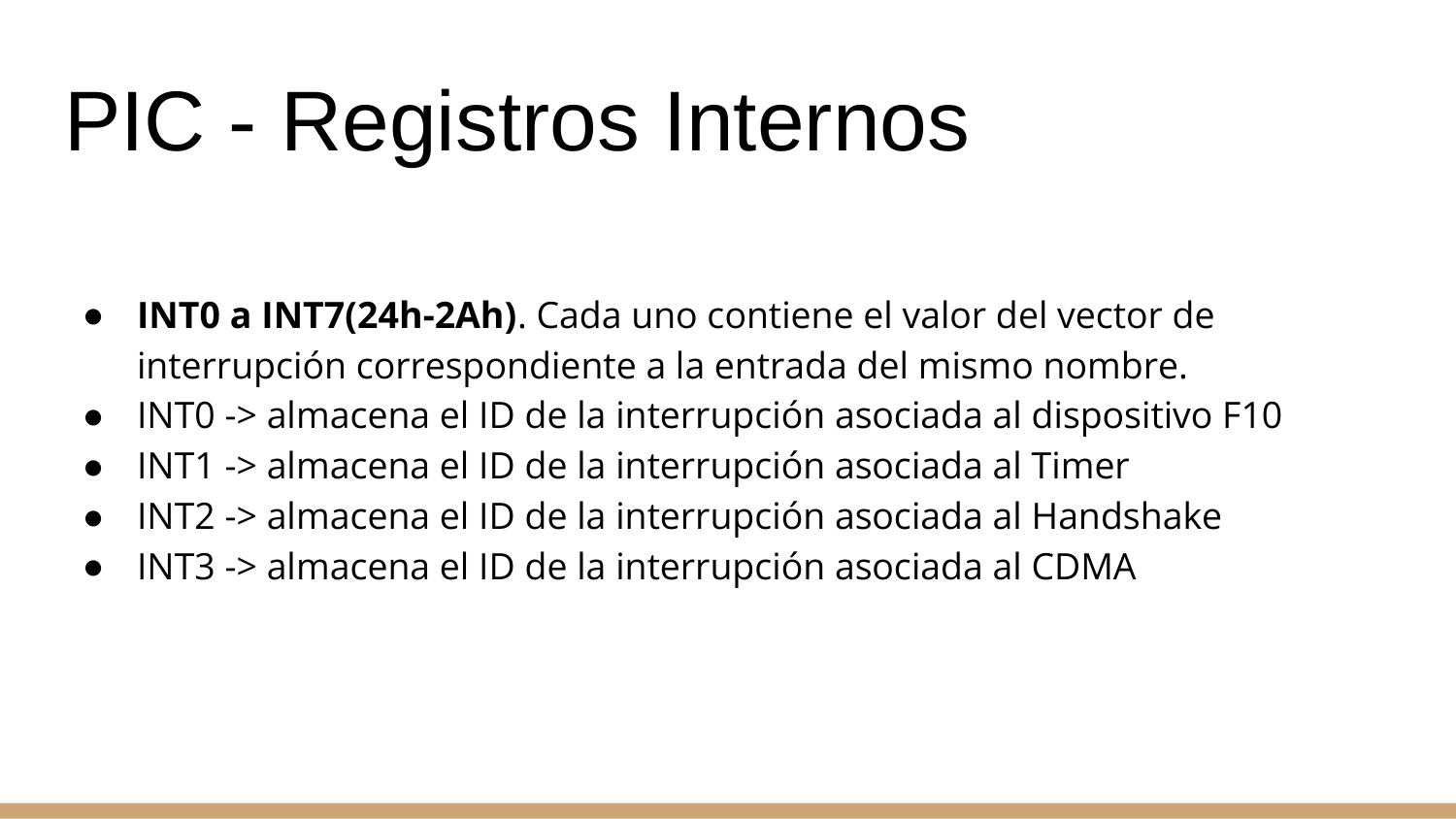

# PIC - Registros Internos

INT0 a INT7(24h-2Ah). Cada uno contiene el valor del vector de interrupción correspondiente a la entrada del mismo nombre.
INT0 -> almacena el ID de la interrupción asociada al dispositivo F10
INT1 -> almacena el ID de la interrupción asociada al Timer
INT2 -> almacena el ID de la interrupción asociada al Handshake
INT3 -> almacena el ID de la interrupción asociada al CDMA